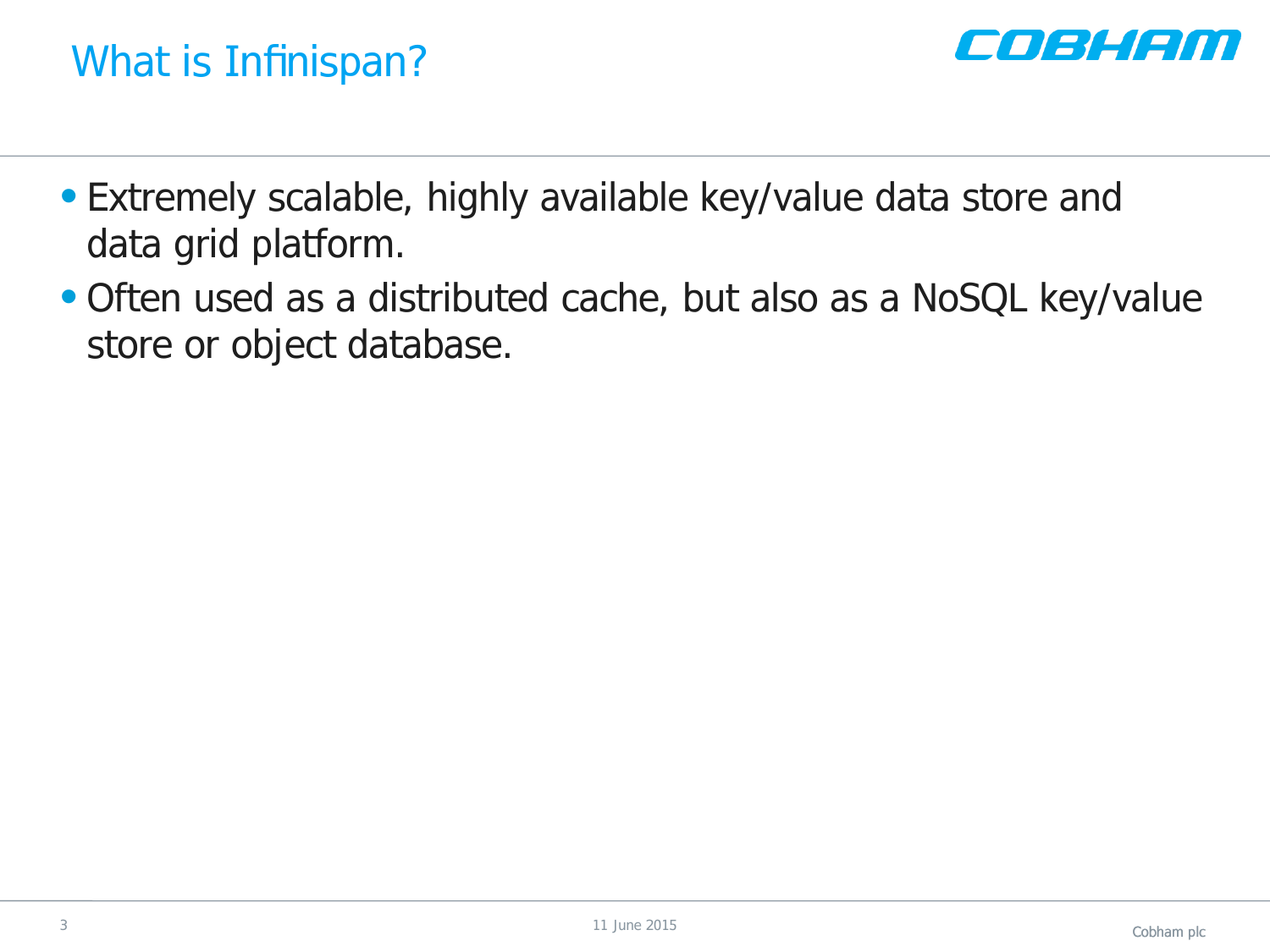

# What is Infinispan?

Extremely scalable, highly available key/value data store and data grid platform.
Often used as a distributed cache, but also as a NoSQL key/value store or object database.
3
11 June 2015